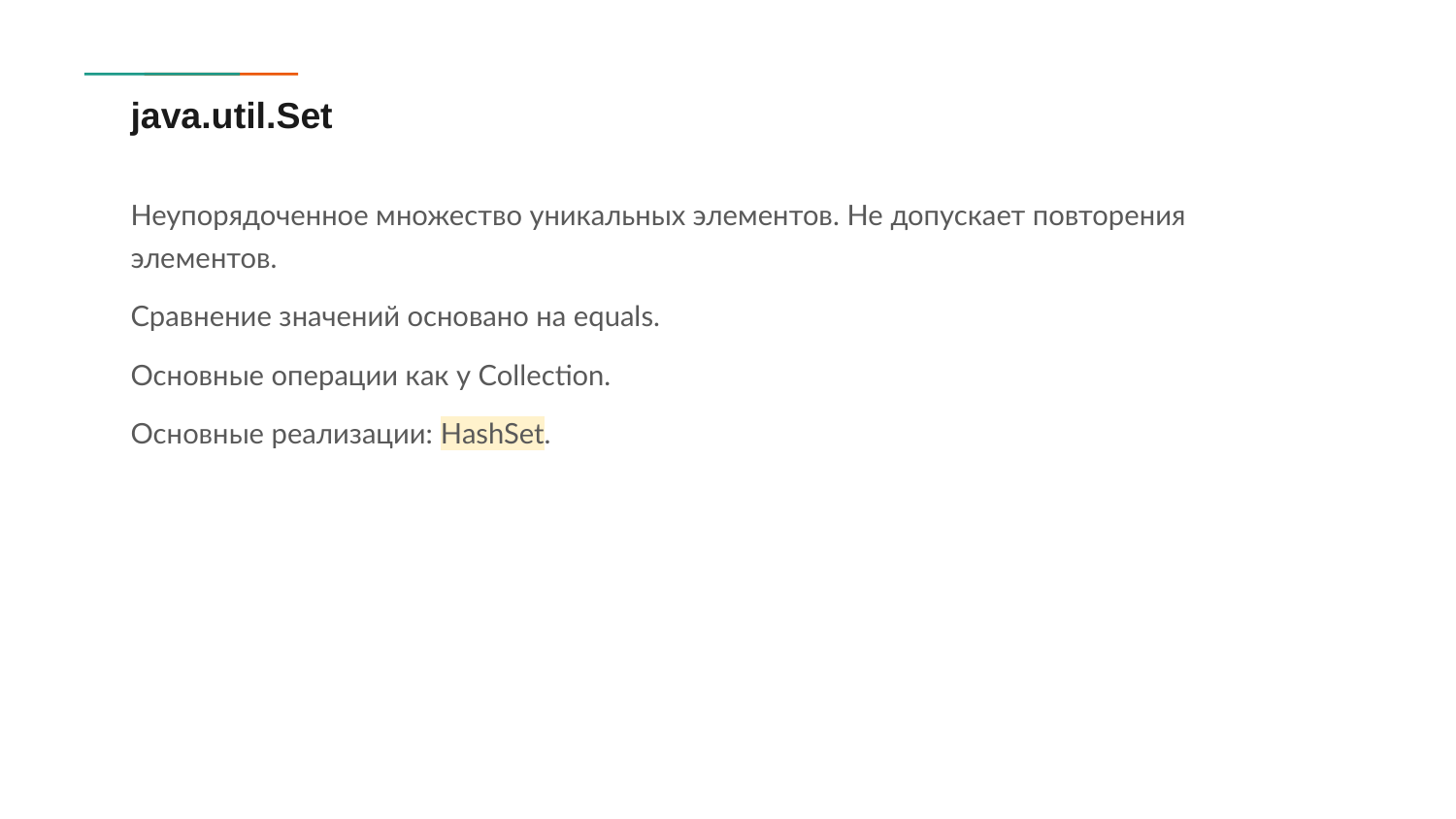

# java.util.Set
Неупорядоченное множество уникальных элементов. Не допускает повторения элементов.
Сравнение значений основано на equals.
Основные операции как у Collection.
Основные реализации: HashSet.